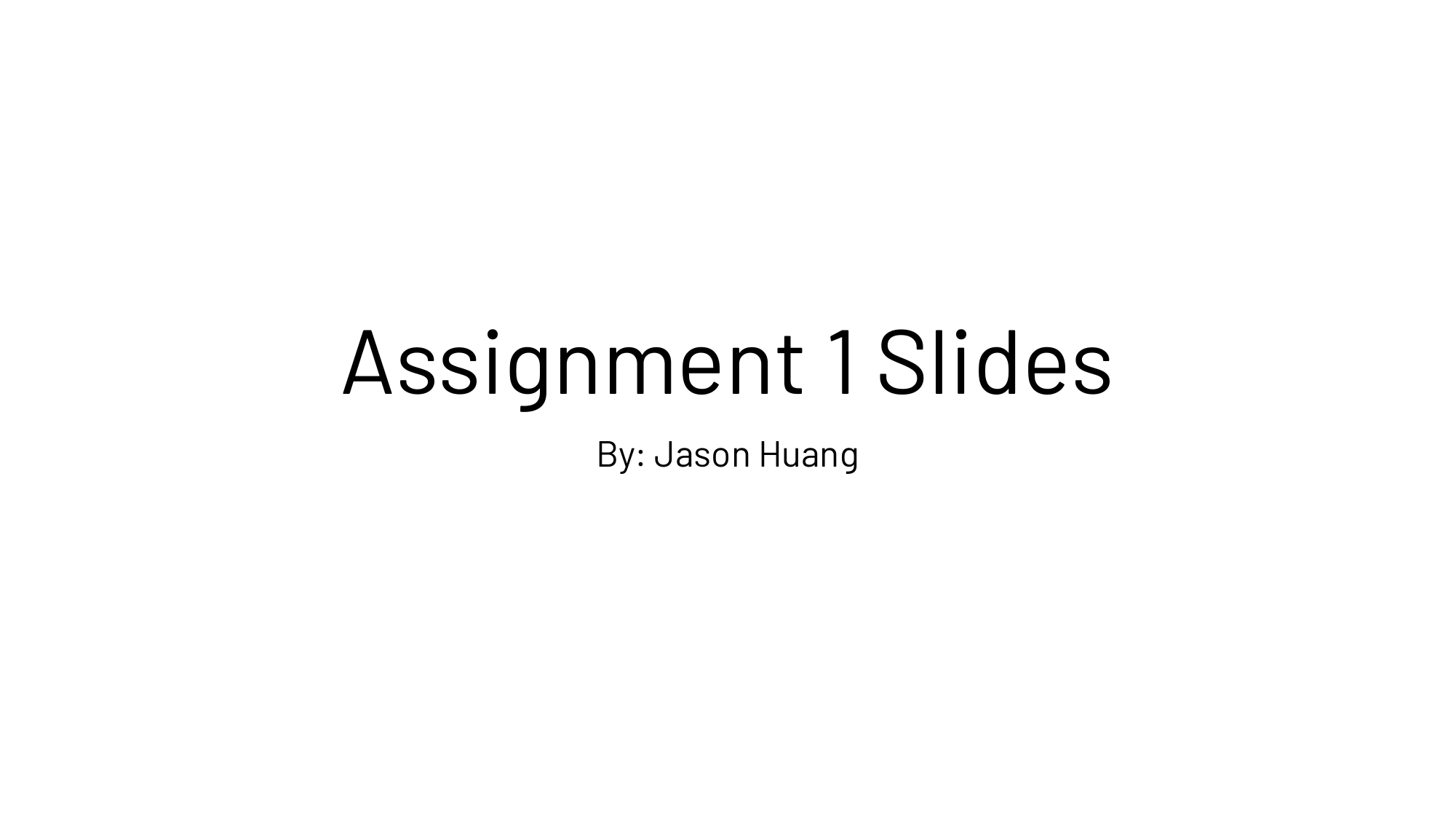

# Assignment 1 Slides
By: Jason Huang